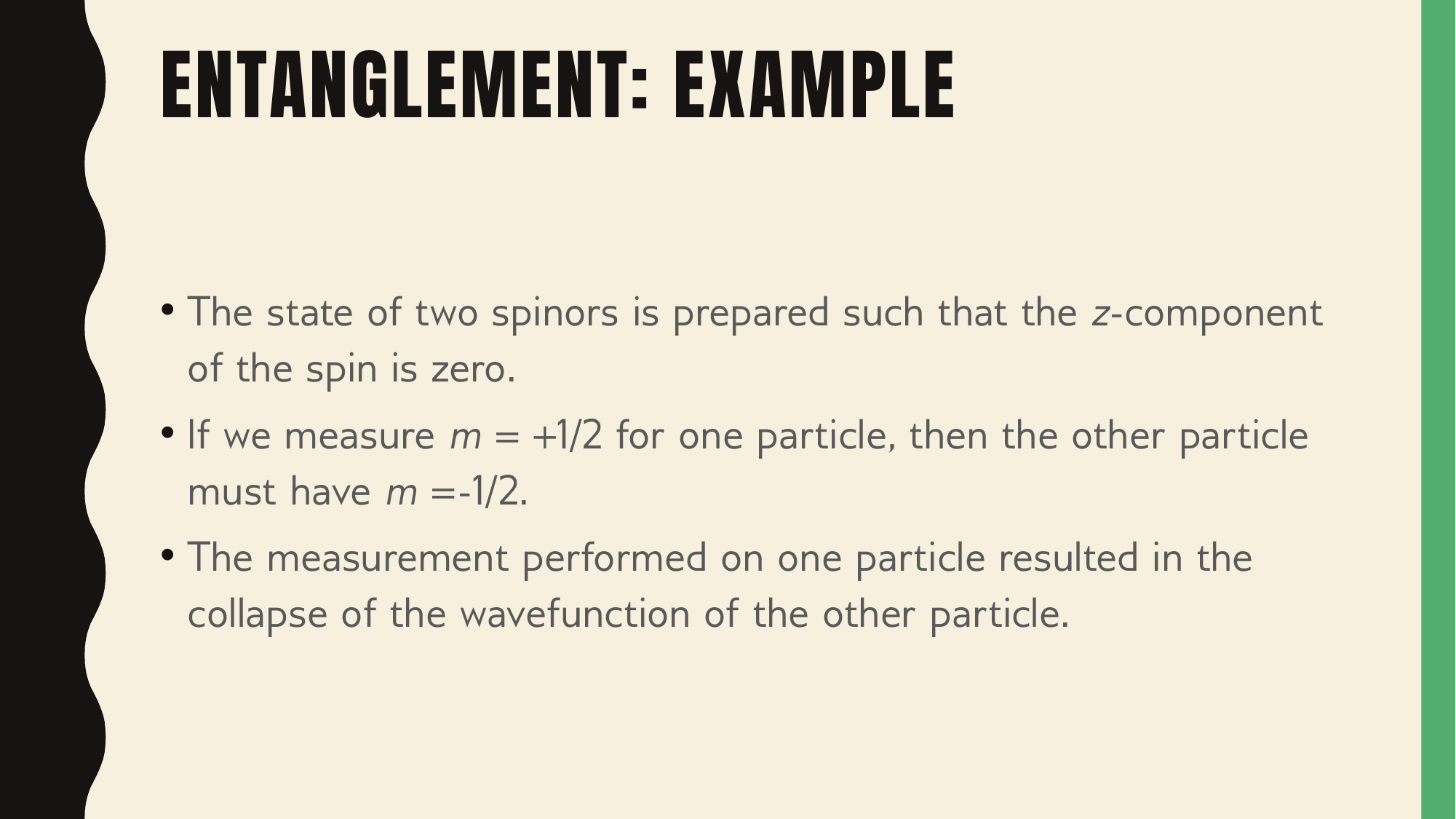

# Entanglement: Example
The state of two spinors is prepared such that the z-component of the spin is zero.
If we measure m = +1/2 for one particle, then the other particle must have m =-1/2.
The measurement performed on one particle resulted in the collapse of the wavefunction of the other particle.